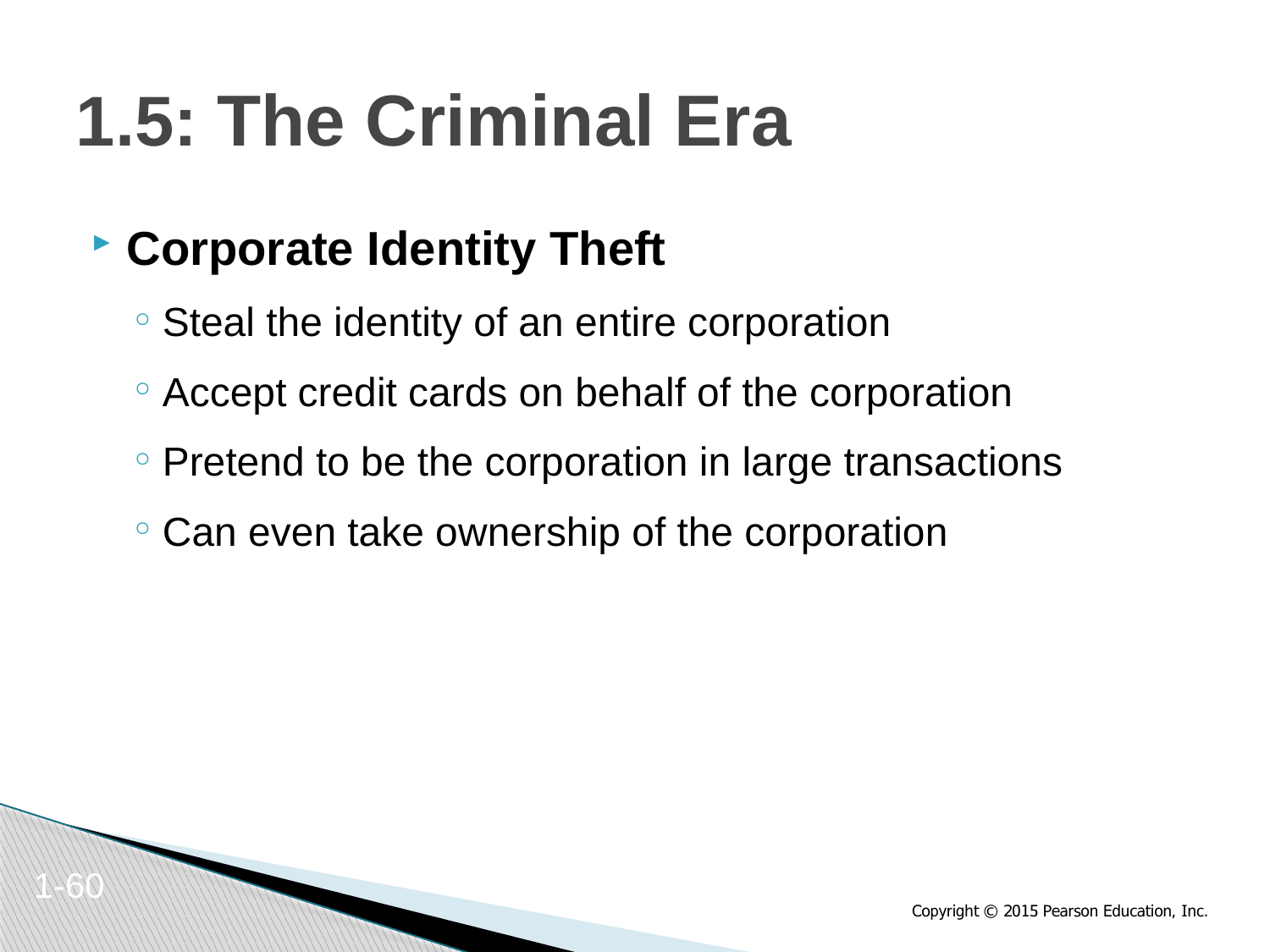

# 1.5: The Criminal Era
Corporate Identity Theft
Steal the identity of an entire corporation
Accept credit cards on behalf of the corporation
Pretend to be the corporation in large transactions
Can even take ownership of the corporation

1-60